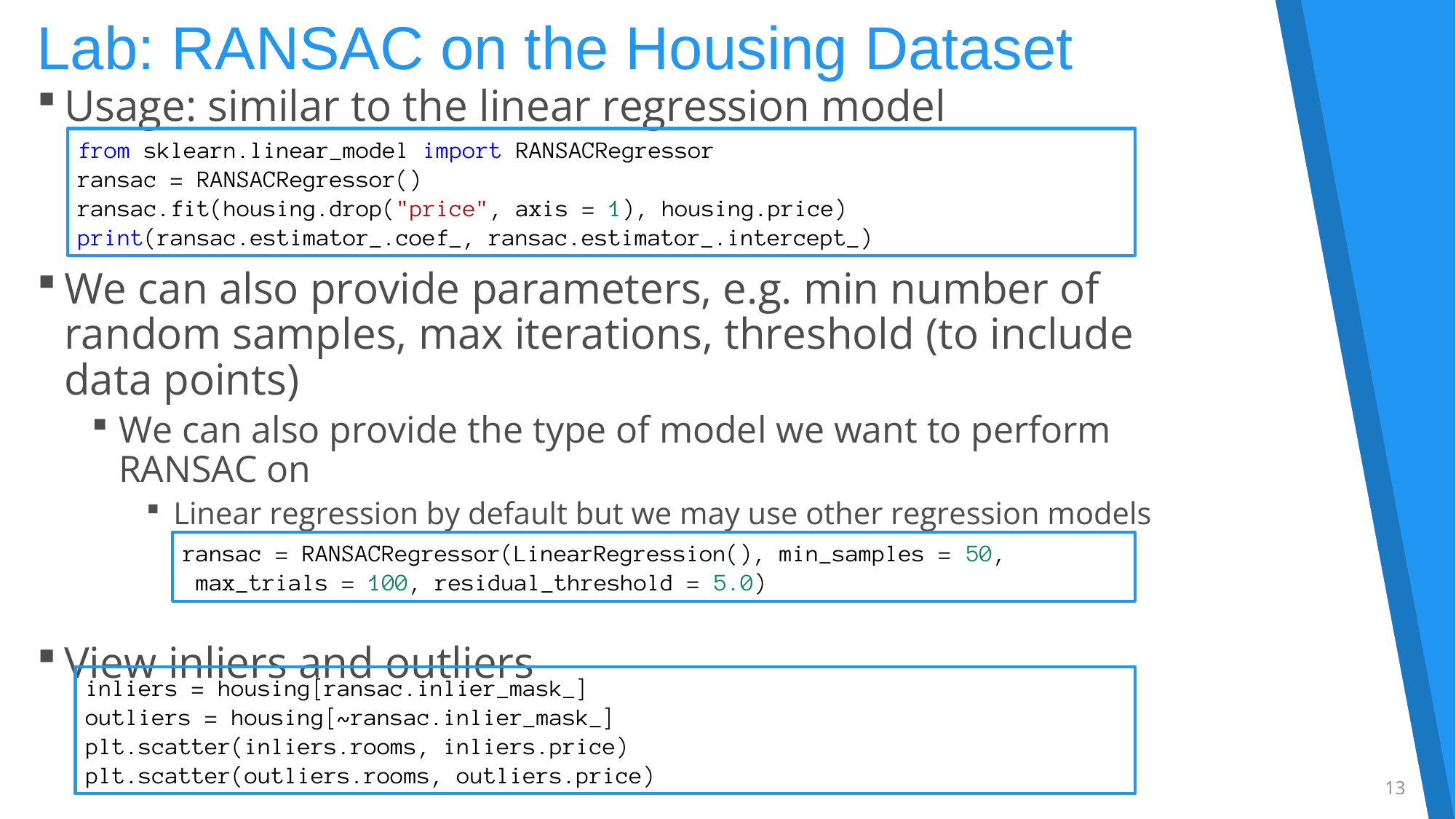

# Lab: RANSAC on the Housing Dataset
Usage: similar to the linear regression model

We can also provide parameters, e.g. min number of
random samples, max iterations, threshold (to include
data points)
We can also provide the type of model we want to perform
RANSAC on
Linear regression by default but we may use other regression models

View inliers and outliers
from sklearn.linear_model import RANSACRegressor
ransac = RANSACRegressor()
ransac.fit(housing.drop("price", axis = 1), housing.price)
print(ransac.estimator_.coef_, ransac.estimator_.intercept_)
ransac = RANSACRegressor(LinearRegression(), min_samples = 50,
 max_trials = 100, residual_threshold = 5.0)
inliers = housing[ransac.inlier_mask_]
outliers = housing[~ransac.inlier_mask_]
plt.scatter(inliers.rooms, inliers.price)
plt.scatter(outliers.rooms, outliers.price)
13